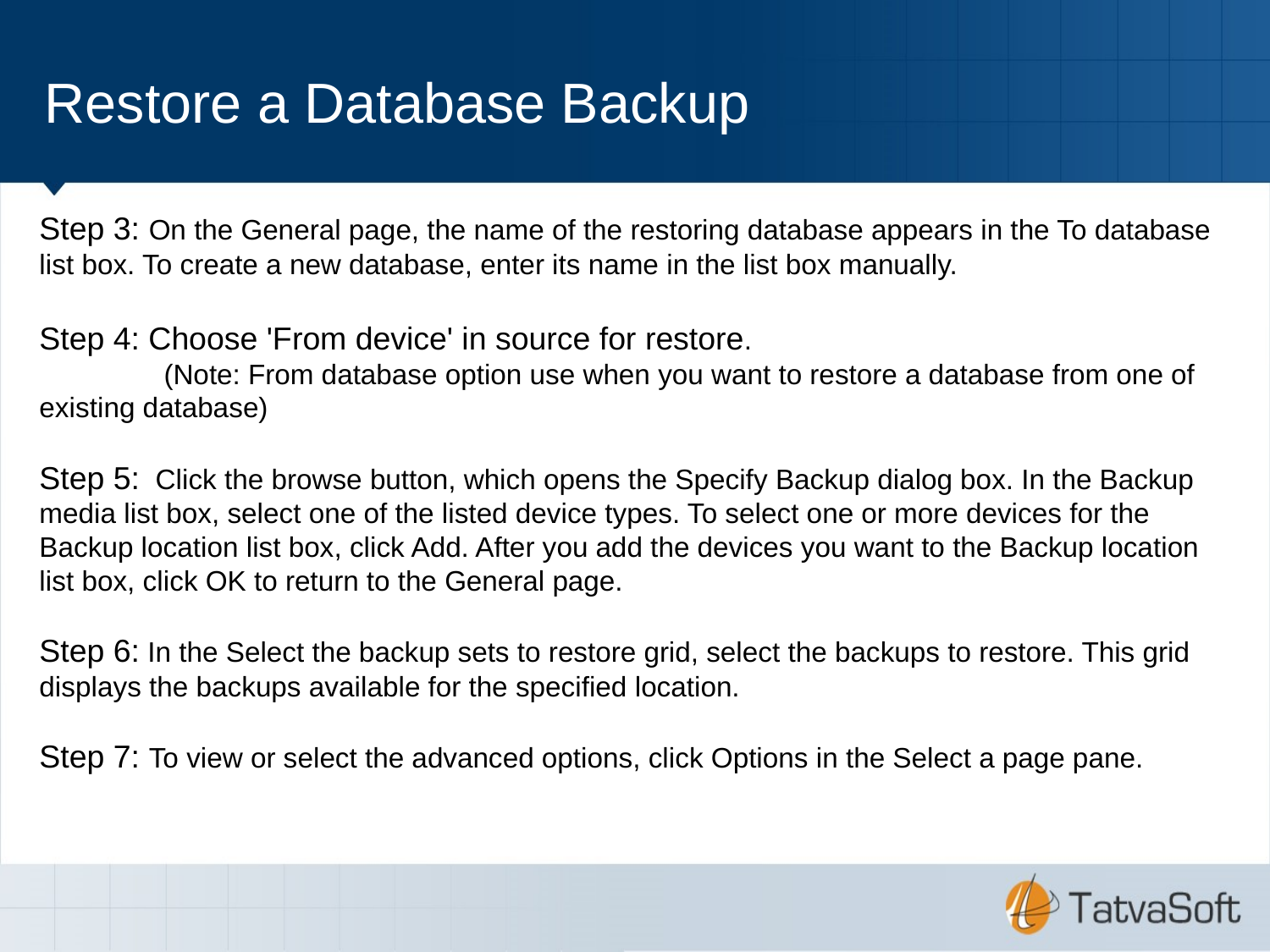

Restore a Database Backup
Step 3: On the General page, the name of the restoring database appears in the To database list box. To create a new database, enter its name in the list box manually.

Step 4: Choose 'From device' in source for restore.
		(Note: From database option use when you want to restore a database from one of existing database)

Step 5:  Click the browse button, which opens the Specify Backup dialog box. In the Backup media list box, select one of the listed device types. To select one or more devices for the Backup location list box, click Add. After you add the devices you want to the Backup location list box, click OK to return to the General page.

Step 6: In the Select the backup sets to restore grid, select the backups to restore. This grid displays the backups available for the specified location.

Step 7: To view or select the advanced options, click Options in the Select a page pane.